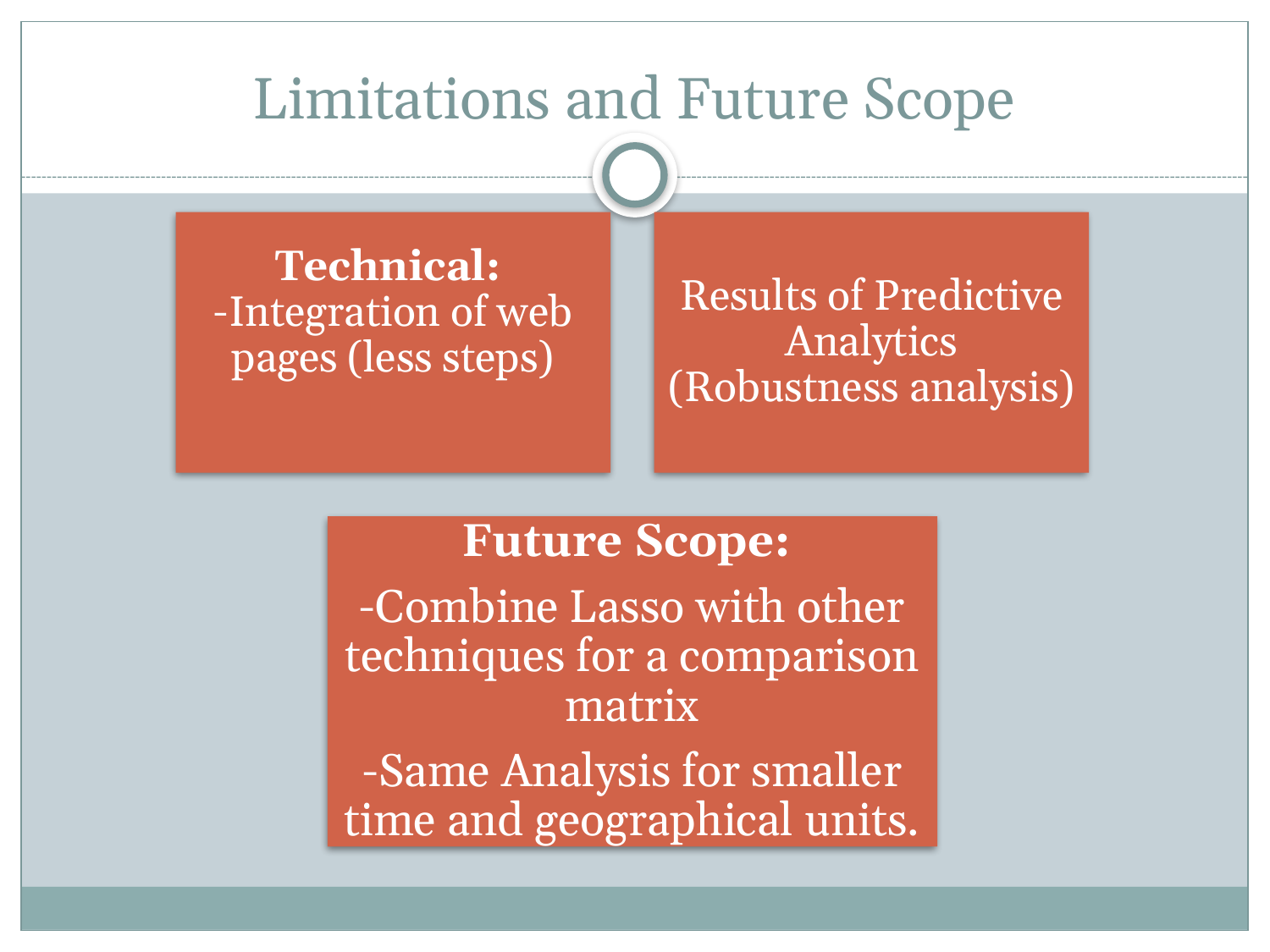

# Limitations and Future Scope
Technical:
-Integration of web pages (less steps)

Results of Predictive Analytics (Robustness analysis)
Future Scope:
-Combine Lasso with other techniques for a comparison matrix
-Same Analysis for smaller time and geographical units.